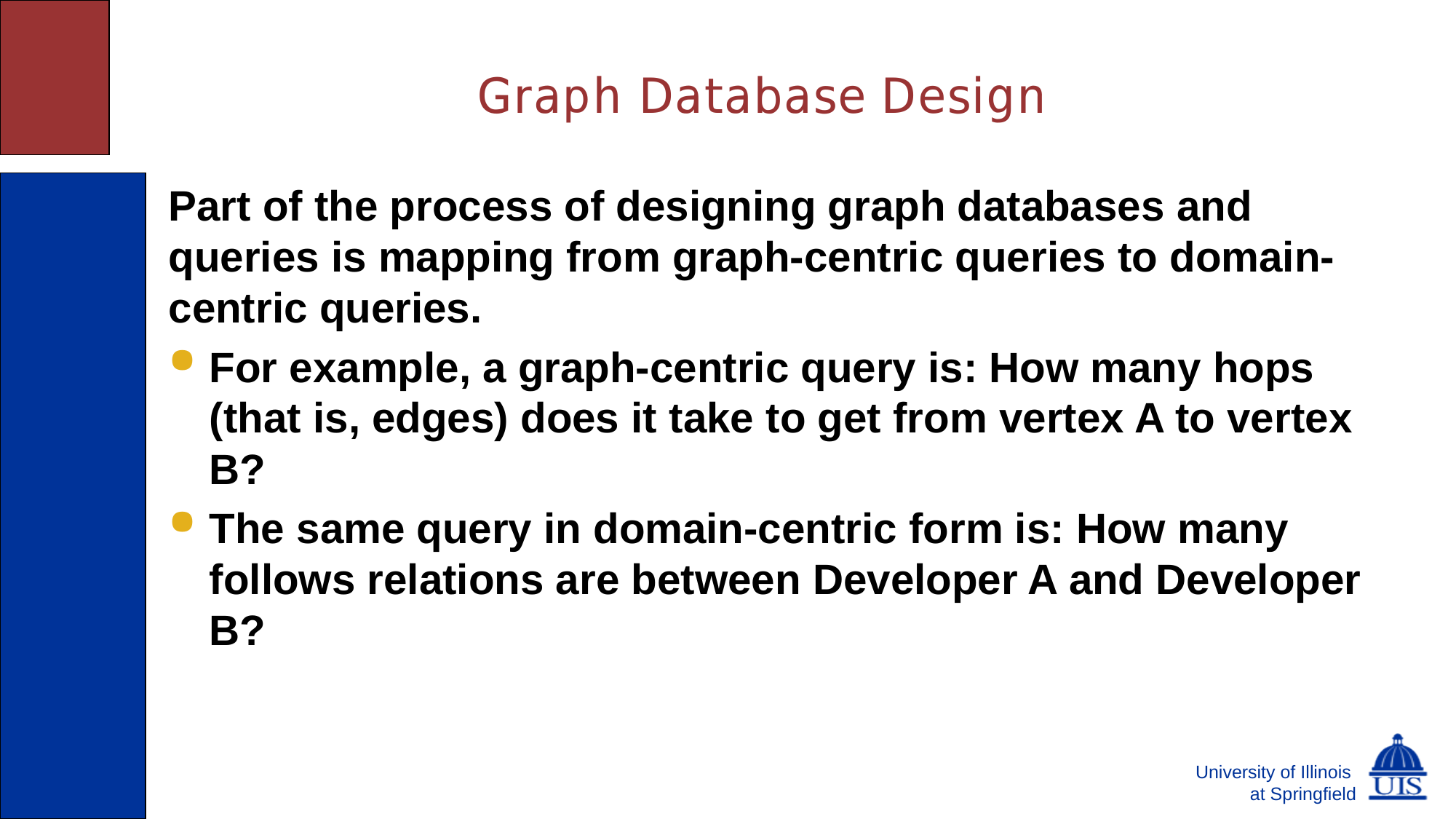

# Graph Database Design
Part of the process of designing graph databases and queries is mapping from graph-centric queries to domain-centric queries.
For example, a graph-centric query is: How many hops (that is, edges) does it take to get from vertex A to vertex B?
The same query in domain-centric form is: How many follows relations are between Developer A and Developer B?